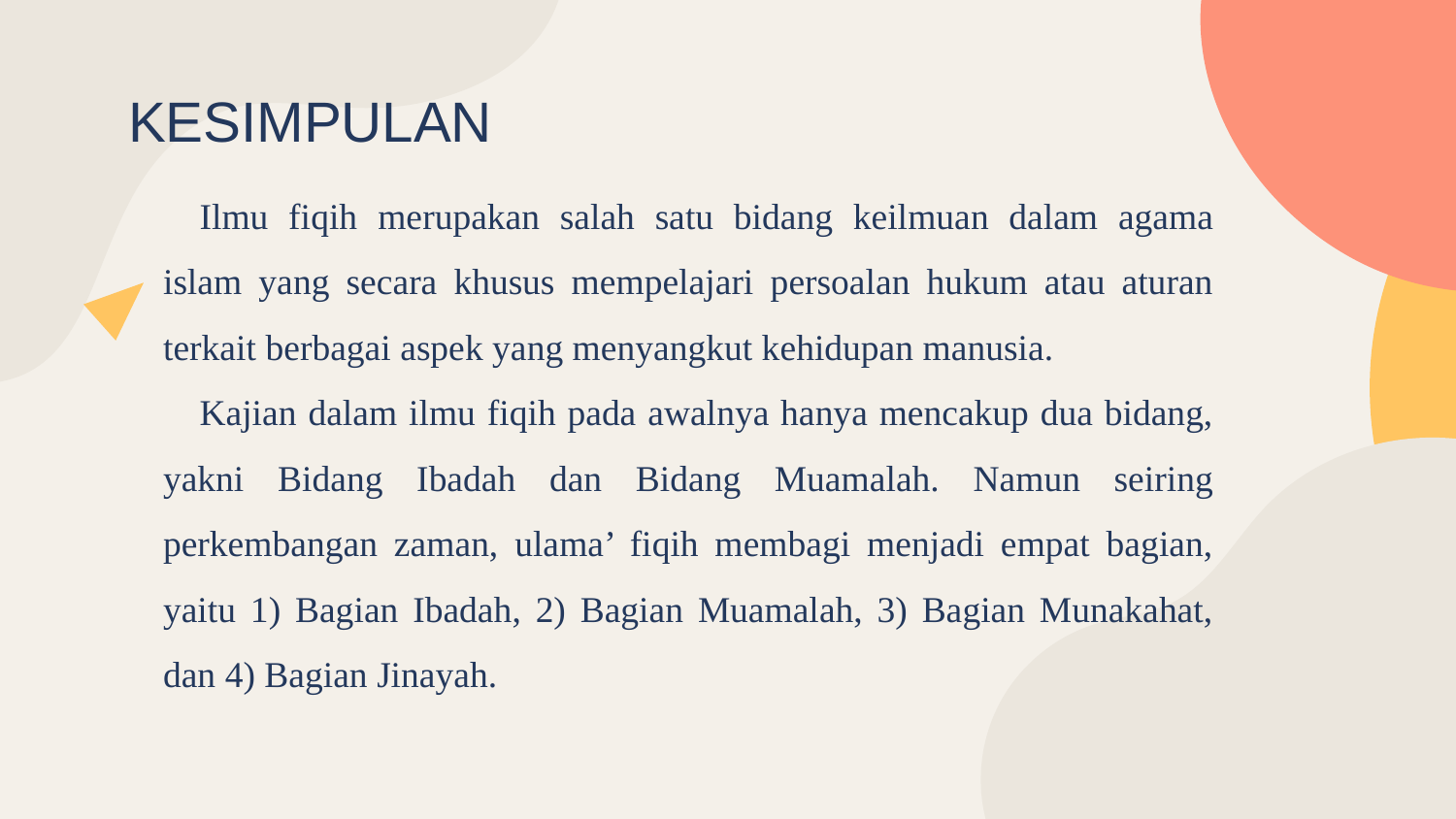

# KESIMPULAN
Ilmu fiqih merupakan salah satu bidang keilmuan dalam agama islam yang secara khusus mempelajari persoalan hukum atau aturan terkait berbagai aspek yang menyangkut kehidupan manusia.
Kajian dalam ilmu fiqih pada awalnya hanya mencakup dua bidang, yakni Bidang Ibadah dan Bidang Muamalah. Namun seiring perkembangan zaman, ulama’ fiqih membagi menjadi empat bagian, yaitu 1) Bagian Ibadah, 2) Bagian Muamalah, 3) Bagian Munakahat, dan 4) Bagian Jinayah.